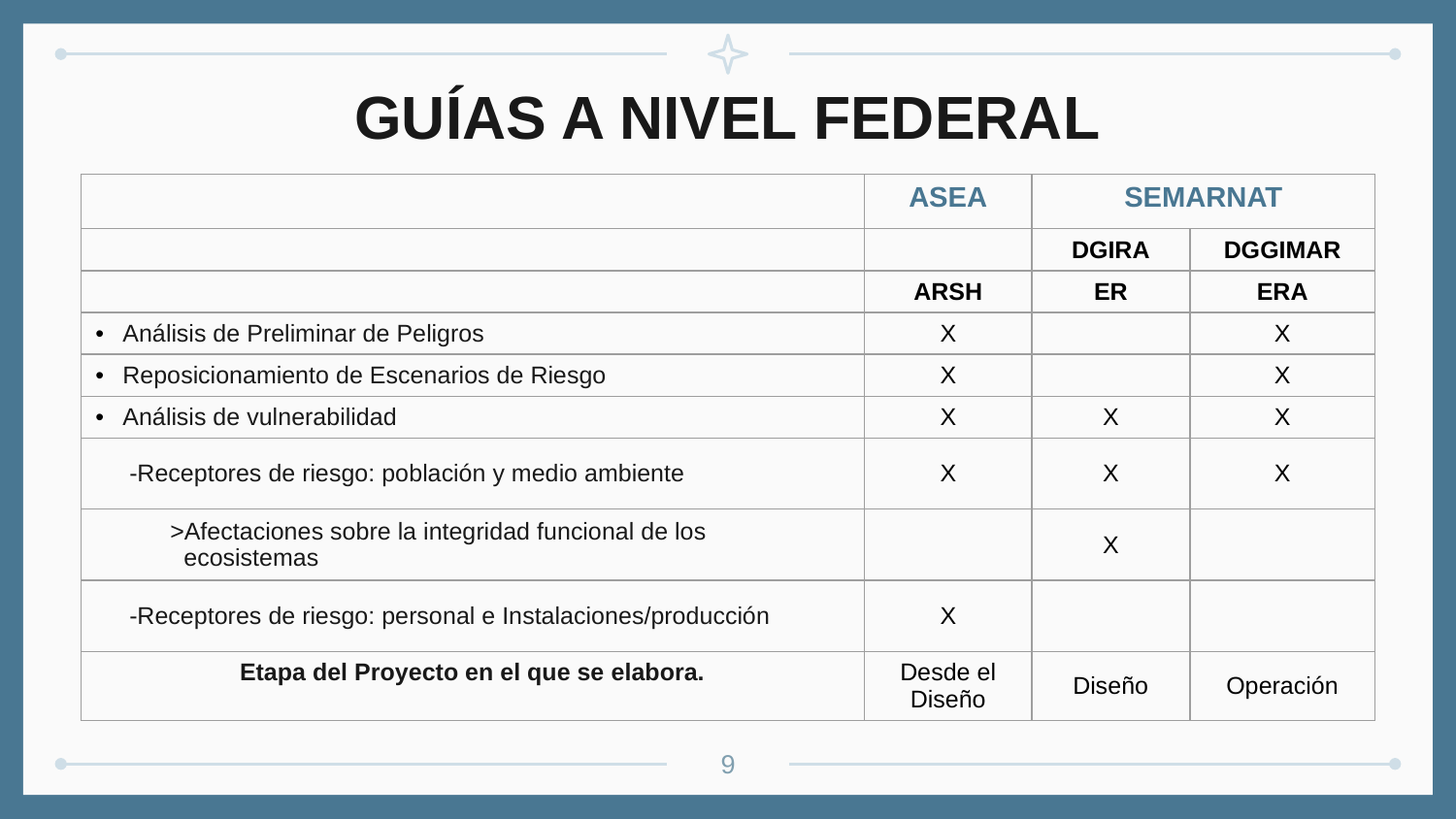

# GUÍAS A NIVEL FEDERAL
|  | ASEA | SEMARNAT |  |
| --- | --- | --- | --- |
|  |  | DGIRA | DGGIMAR |
|  | ARSH | ER | ERA |
| Análisis de Preliminar de Peligros | X |  | X |
| Reposicionamiento de Escenarios de Riesgo | X |  | X |
| Análisis de vulnerabilidad | X | X | X |
| -Receptores de riesgo: población y medio ambiente | X | X | X |
| >Afectaciones sobre la integridad funcional de los               ecosistemas |  | X |  |
| -Receptores de riesgo: personal e Instalaciones/producción | X |  |  |
| Etapa del Proyecto en el que se elabora. | Desde el Diseño | Diseño | Operación |
9